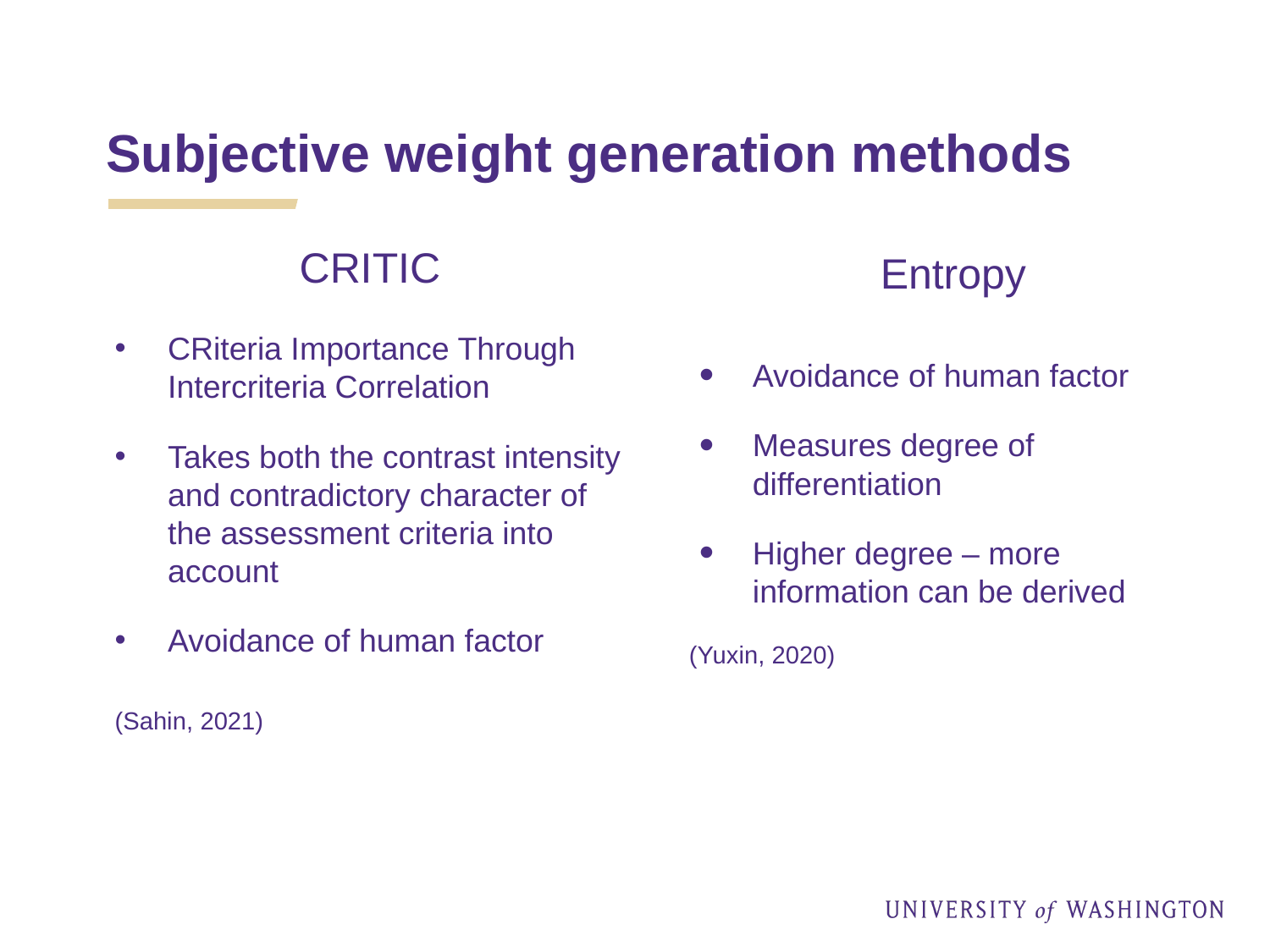

# Subjective weight generation methods
CRITIC
Entropy
CRiteria Importance Through Intercriteria Correlation
Takes both the contrast intensity and contradictory character of the assessment criteria into account
Avoidance of human factor

(Sahin, 2021)

Avoidance of human factor
Measures degree of differentiation
Higher degree – more information can be derived

(Yuxin, 2020)